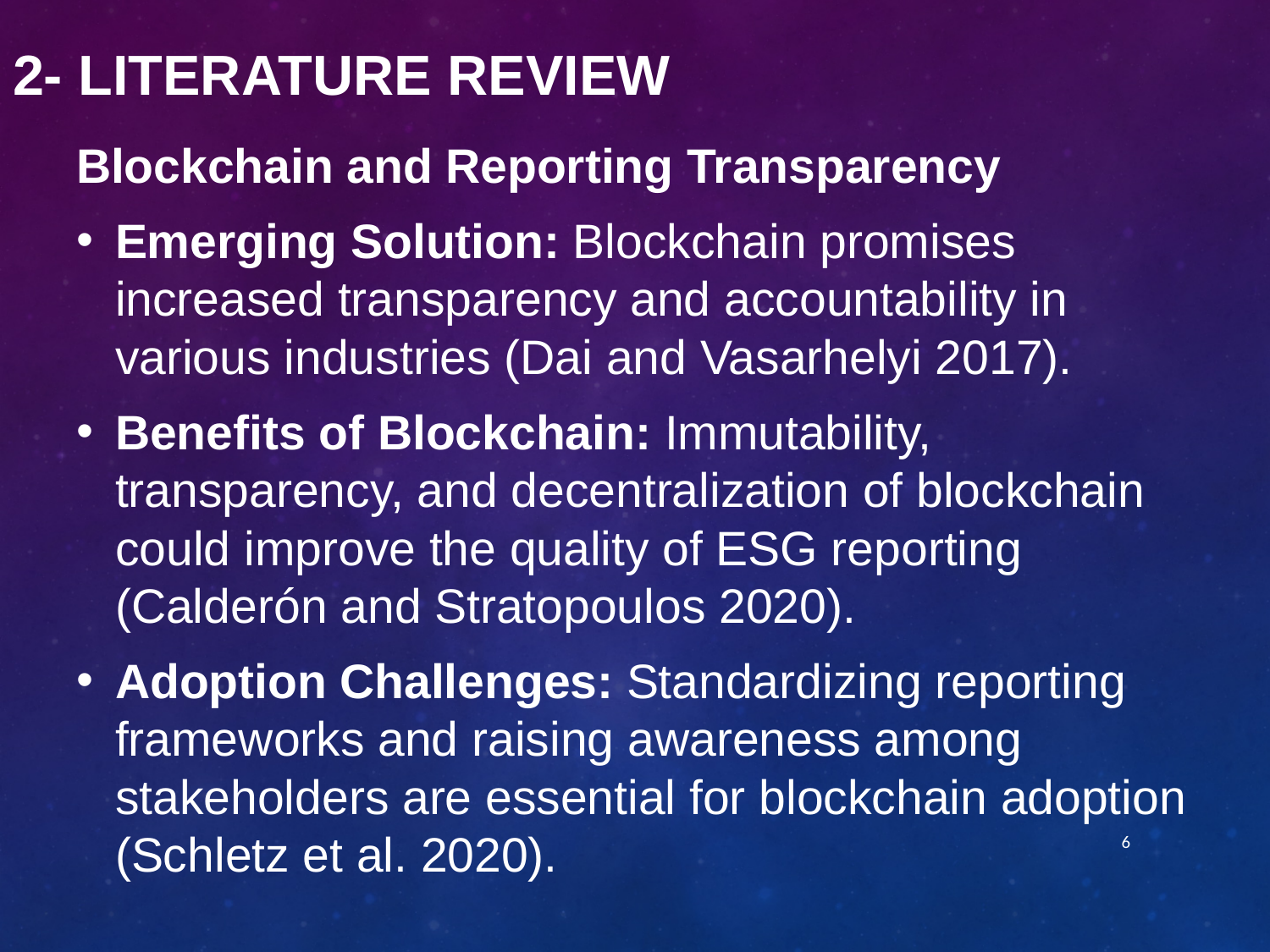

2- Literature Review
Blockchain and Reporting Transparency
Emerging Solution: Blockchain promises increased transparency and accountability in various industries (Dai and Vasarhelyi 2017).
Benefits of Blockchain: Immutability, transparency, and decentralization of blockchain could improve the quality of ESG reporting (Calderón and Stratopoulos 2020).
Adoption Challenges: Standardizing reporting frameworks and raising awareness among stakeholders are essential for blockchain adoption (Schletz et al. 2020).
6